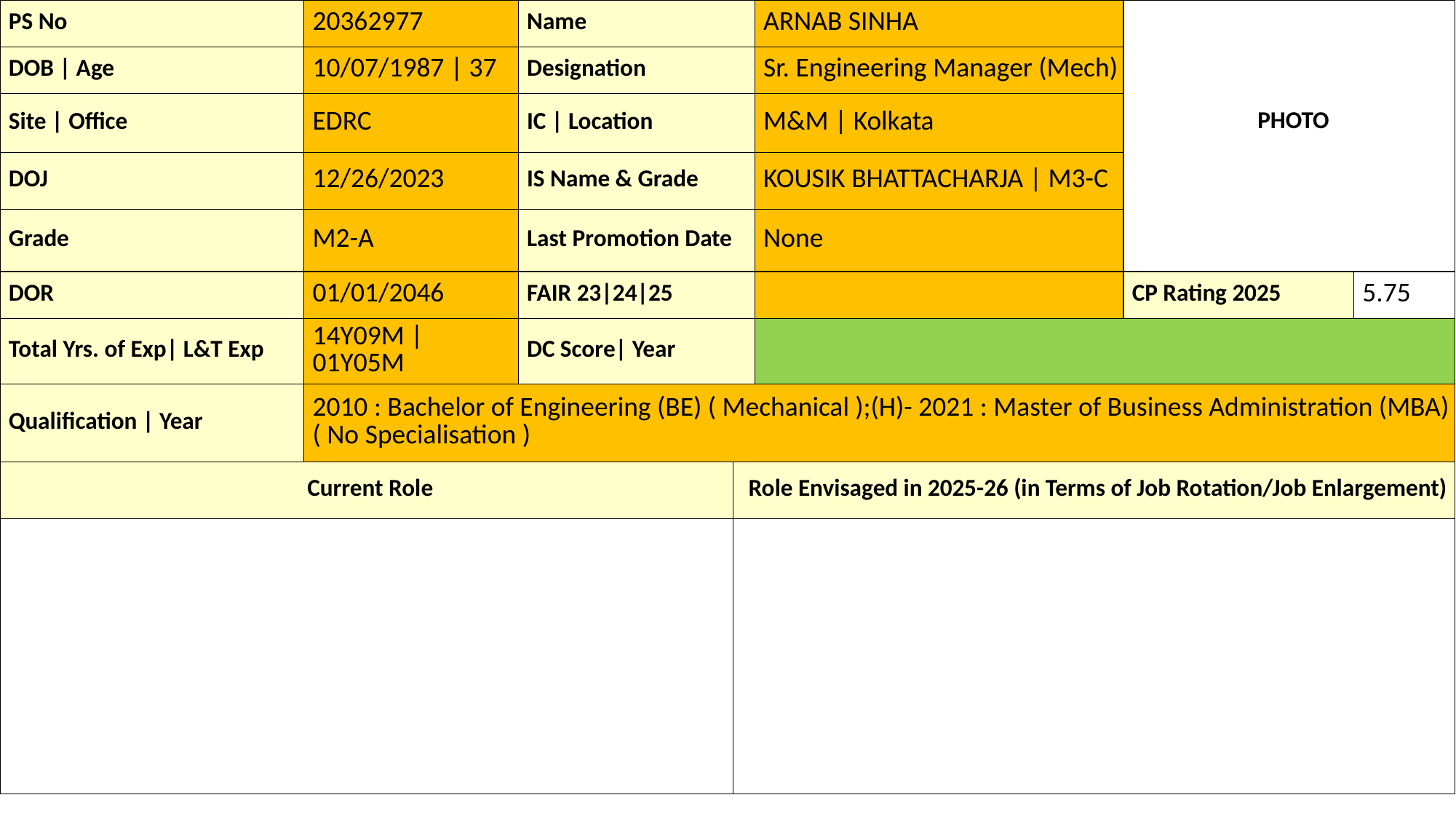

| PS No | 20362977 | Name |  | ARNAB SINHA | PHOTO |  |
| --- | --- | --- | --- | --- | --- | --- |
| DOB | Age | 10/07/1987 | 37 | Designation |  | Sr. Engineering Manager (Mech) |  |  |
| Site | Office | EDRC | IC | Location |  | M&M | Kolkata |  |  |
| DOJ | 12/26/2023 | IS Name & Grade |  | KOUSIK BHATTACHARJA | M3-C |  |  |
| Grade | M2-A | Last Promotion Date |  | None |  |  |
| DOR | 01/01/2046 | FAIR 23|24|25 |  |  | CP Rating 2025 | 5.75 |
| Total Yrs. of Exp| L&T Exp | 14Y09M | 01Y05M | DC Score| Year |  |  |  |  |
| Qualification | Year | 2010 : Bachelor of Engineering (BE) ( Mechanical );(H)- 2021 : Master of Business Administration (MBA) ( No Specialisation ) |  |  |  |  |  |
| Current Role |  |  | Role Envisaged in 2025-26 (in Terms of Job Rotation/Job Enlargement) |  |  |  |
|  |  |  |  |  |  |  |